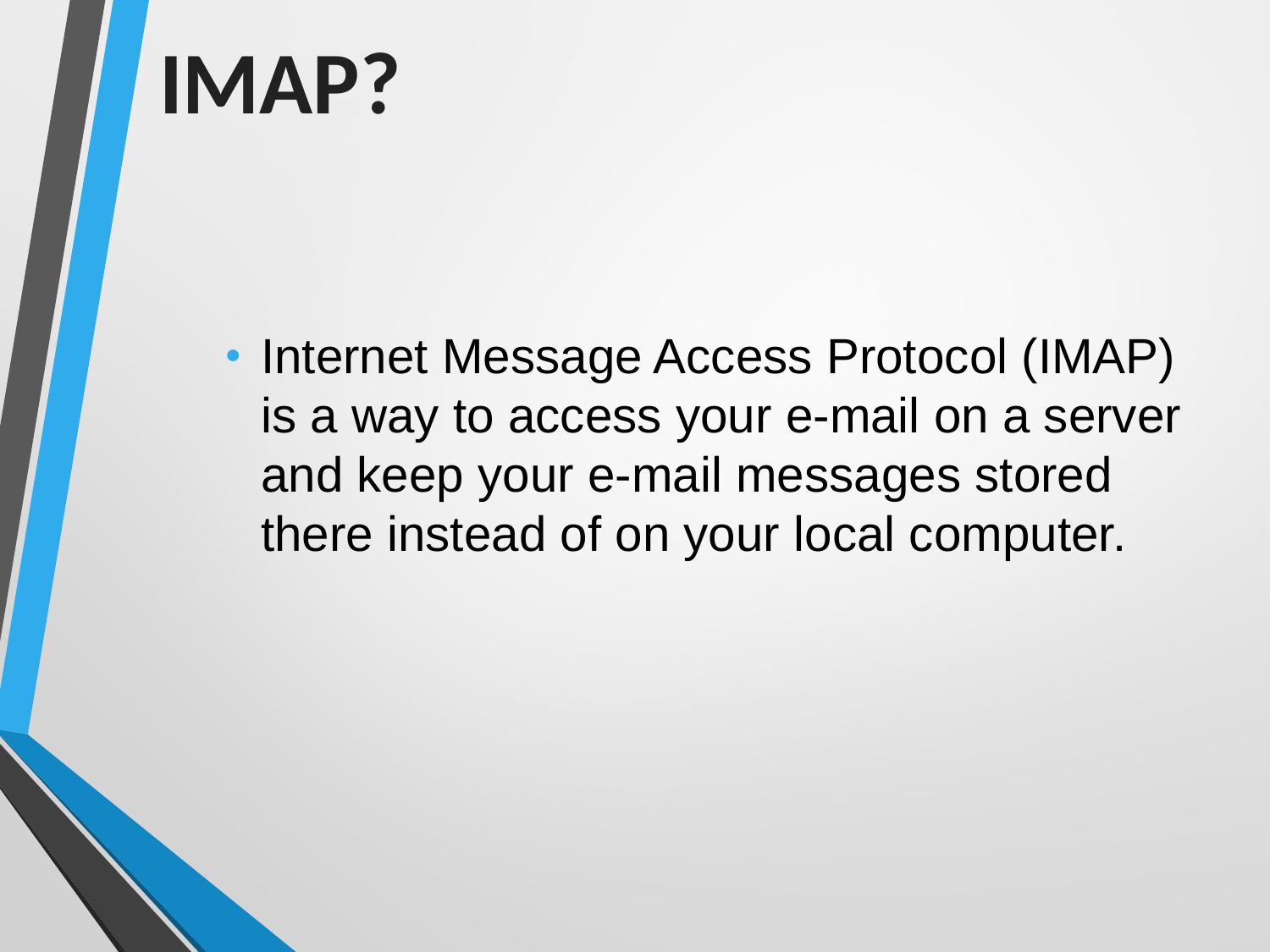

# IMAP?
Internet Message Access Protocol (IMAP) is a way to access your e-mail on a server and keep your e-mail messages stored there instead of on your local computer.